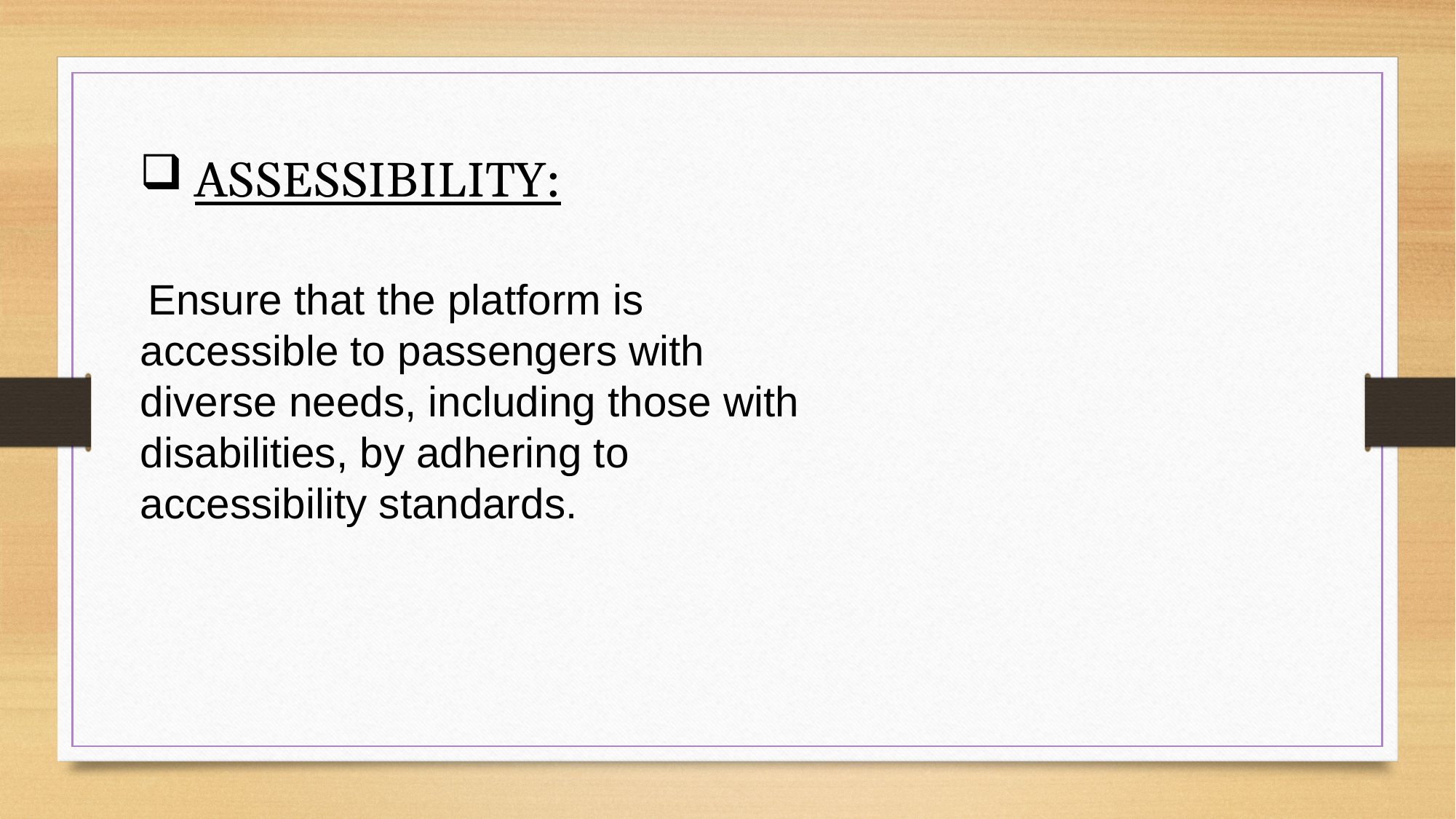

ASSESSIBILITY:

 Ensure that the platform is accessible to passengers with diverse needs, including those with disabilities, by adhering to accessibility standards.